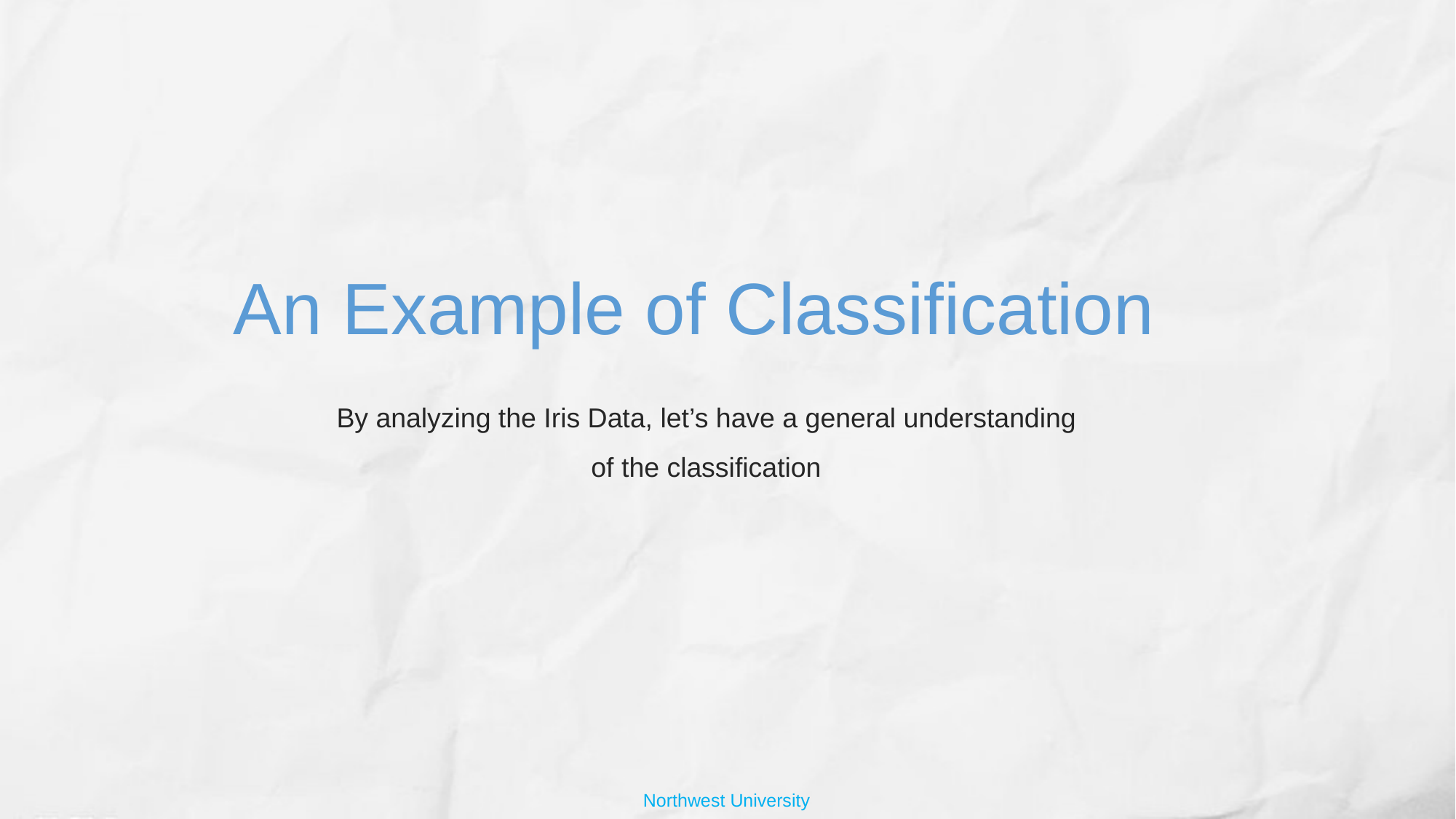

An Example of Classification
By analyzing the Iris Data, let’s have a general understanding of the classification
Northwest University